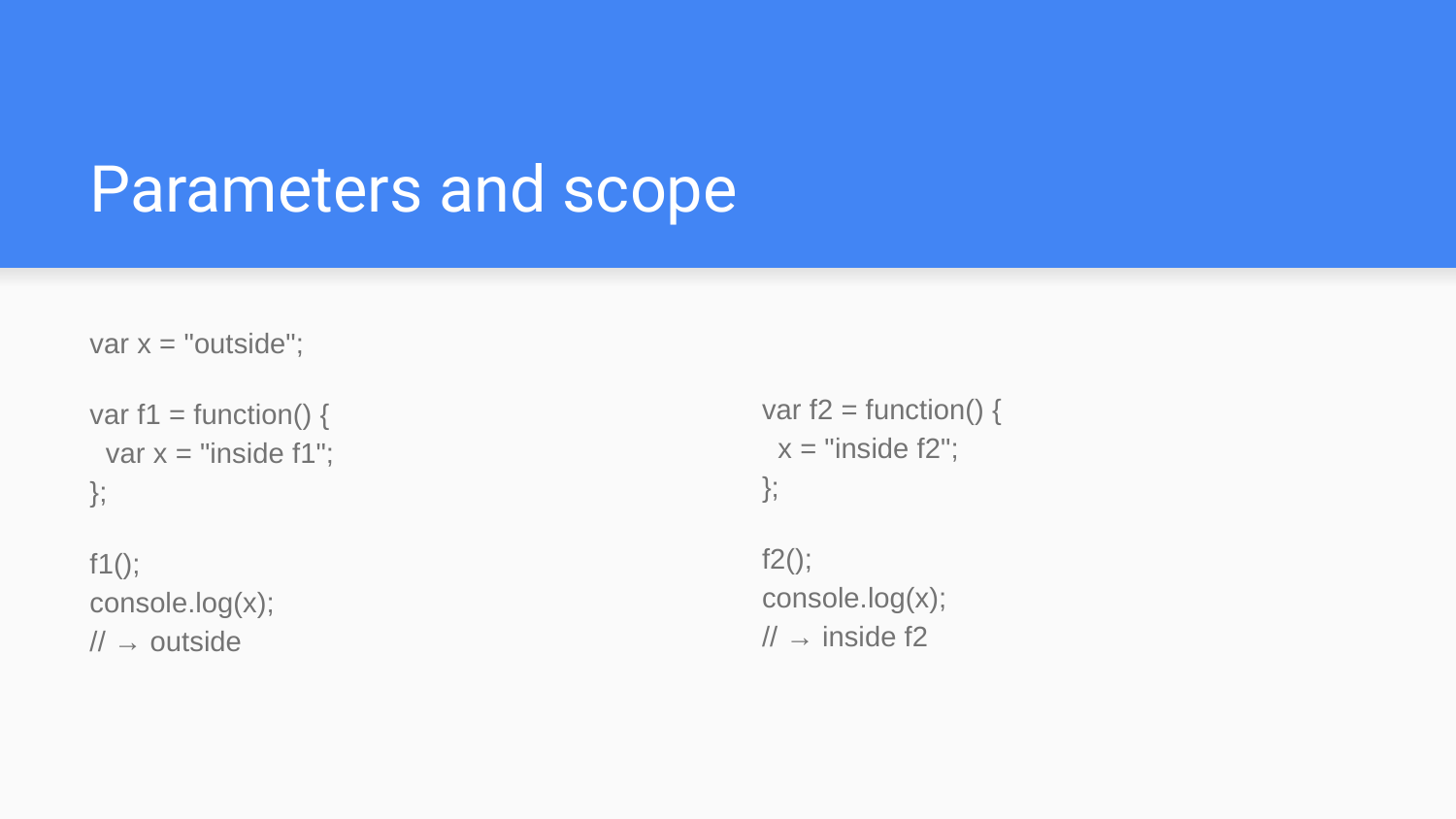

# Parameters and scope
var x = "outside";
var f1 = function() {
  var x = "inside f1";
};
f1();
console.log(x);
// → outside

var f2 = function() {
  x = "inside f2";
};
f2();
console.log(x);
// → inside f2